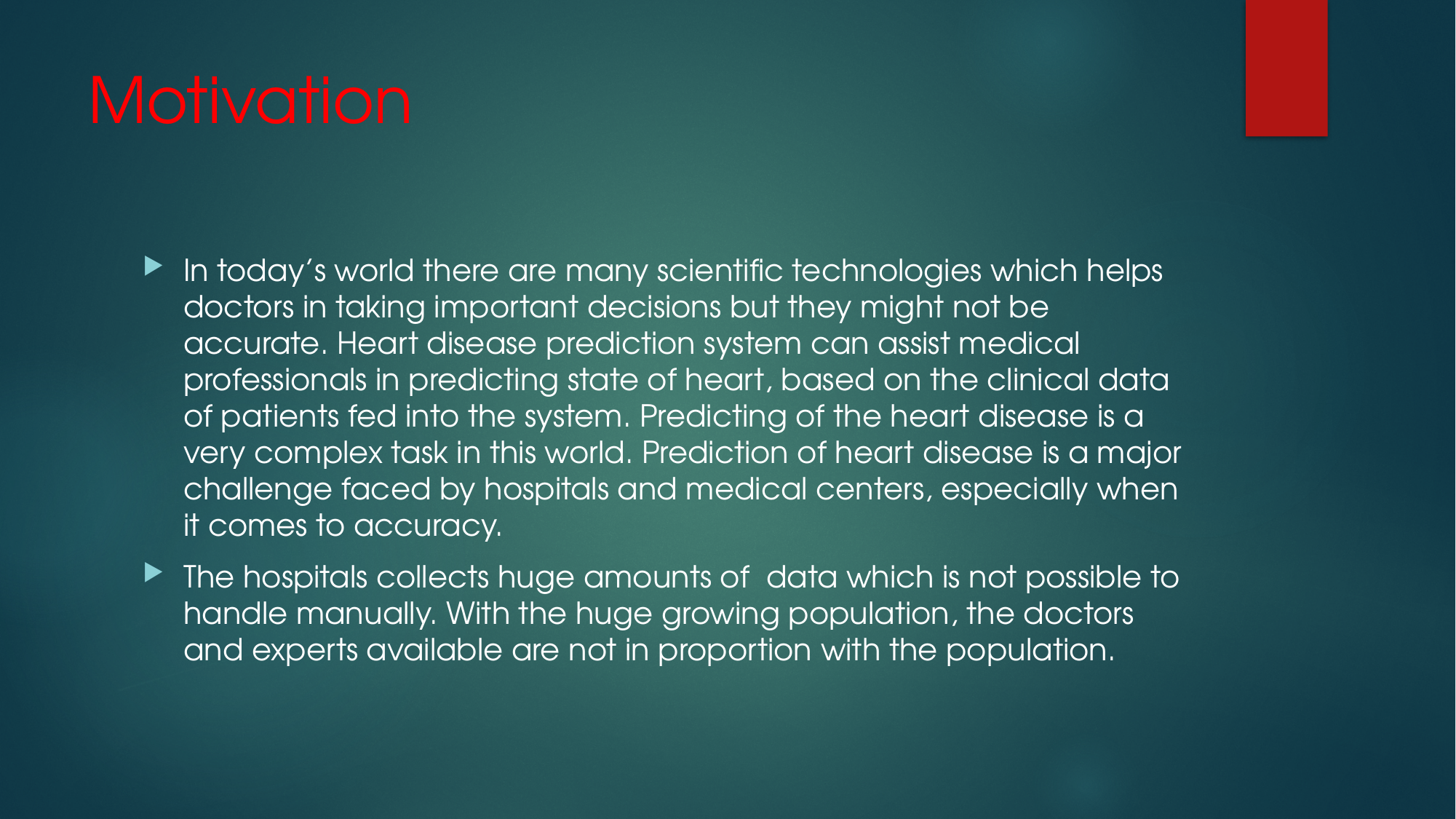

# Motivation
In today’s world there are many scientific technologies which helps doctors in taking important decisions but they might not be accurate. Heart disease prediction system can assist medical professionals in predicting state of heart, based on the clinical data of patients fed into the system. Predicting of the heart disease is a very complex task in this world. Prediction of heart disease is a major challenge faced by hospitals and medical centers, especially when it comes to accuracy.
The hospitals collects huge amounts of  data which is not possible to handle manually. With the huge growing population, the doctors and experts available are not in proportion with the population.